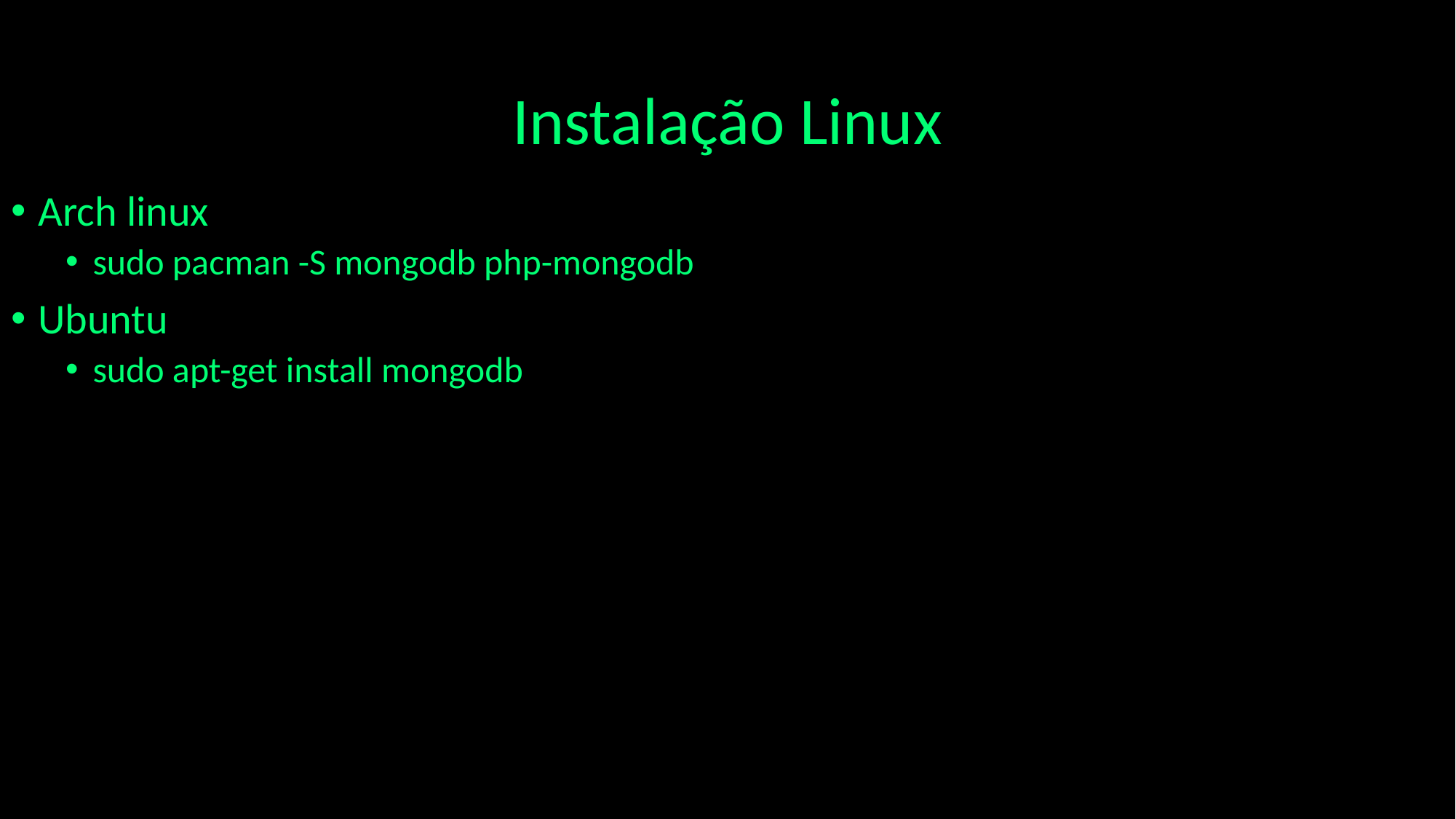

# Instalação Linux
Arch linux
sudo pacman -S mongodb php-mongodb
Ubuntu
sudo apt-get install mongodb